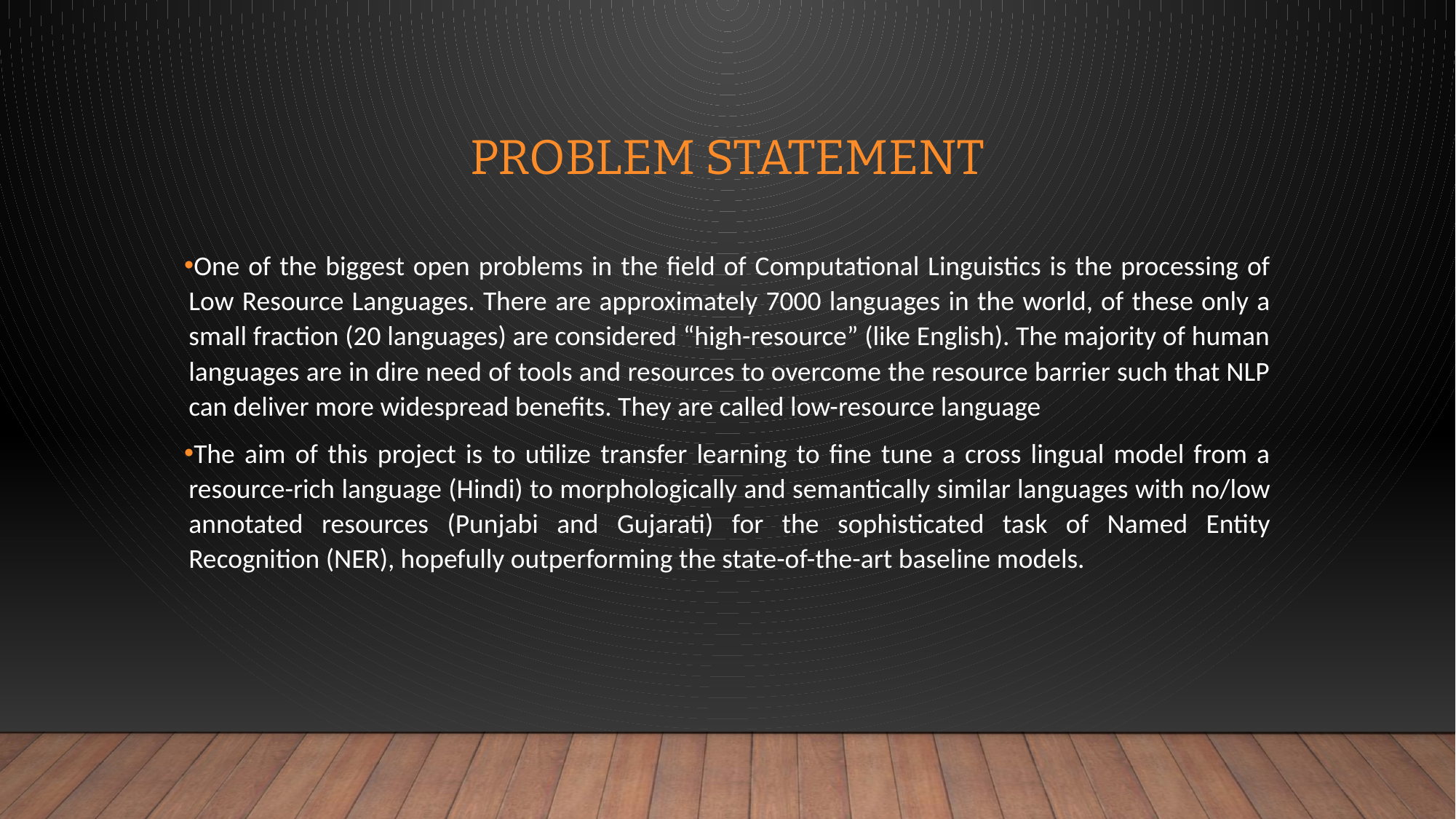

# PROBLEM STATEMENT
One of the biggest open problems in the field of Computational Linguistics is the processing of Low Resource Languages. There are approximately 7000 languages in the world, of these only a small fraction (20 languages) are considered “high-resource” (like English). The majority of human languages are in dire need of tools and resources to overcome the resource barrier such that NLP can deliver more widespread benefits. They are called low-resource language
The aim of this project is to utilize transfer learning to fine tune a cross lingual model from a resource-rich language (Hindi) to morphologically and semantically similar languages with no/low annotated resources (Punjabi and Gujarati) for the sophisticated task of Named Entity Recognition (NER), hopefully outperforming the state-of-the-art baseline models.